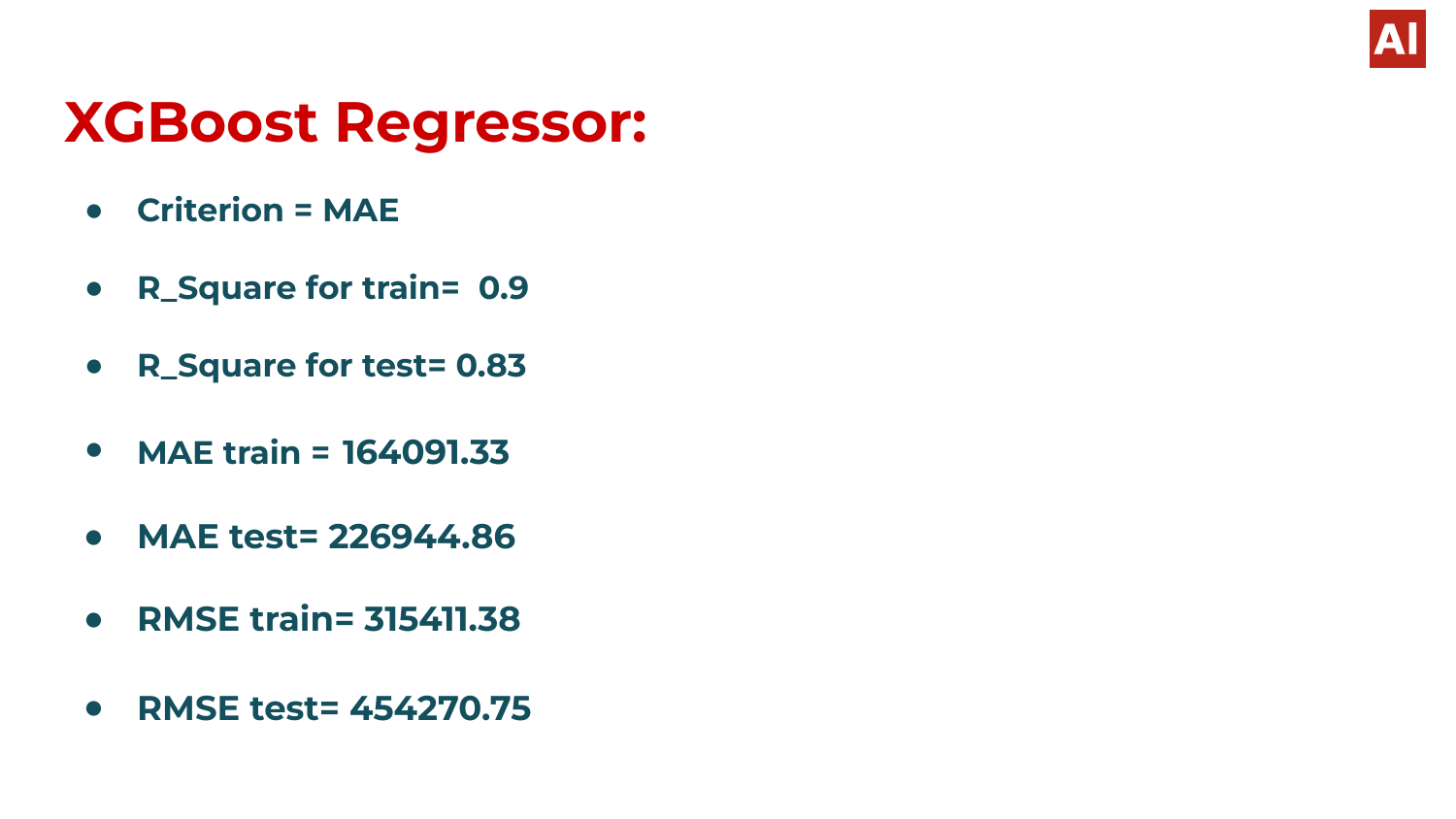

# XGBoost Regressor:
Criterion = MAE

R_Square for train=  0.9

R_Square for test= 0.83

MAE train = 164091.33

MAE test= 226944.86

RMSE train= 315411.38

RMSE test= 454270.75